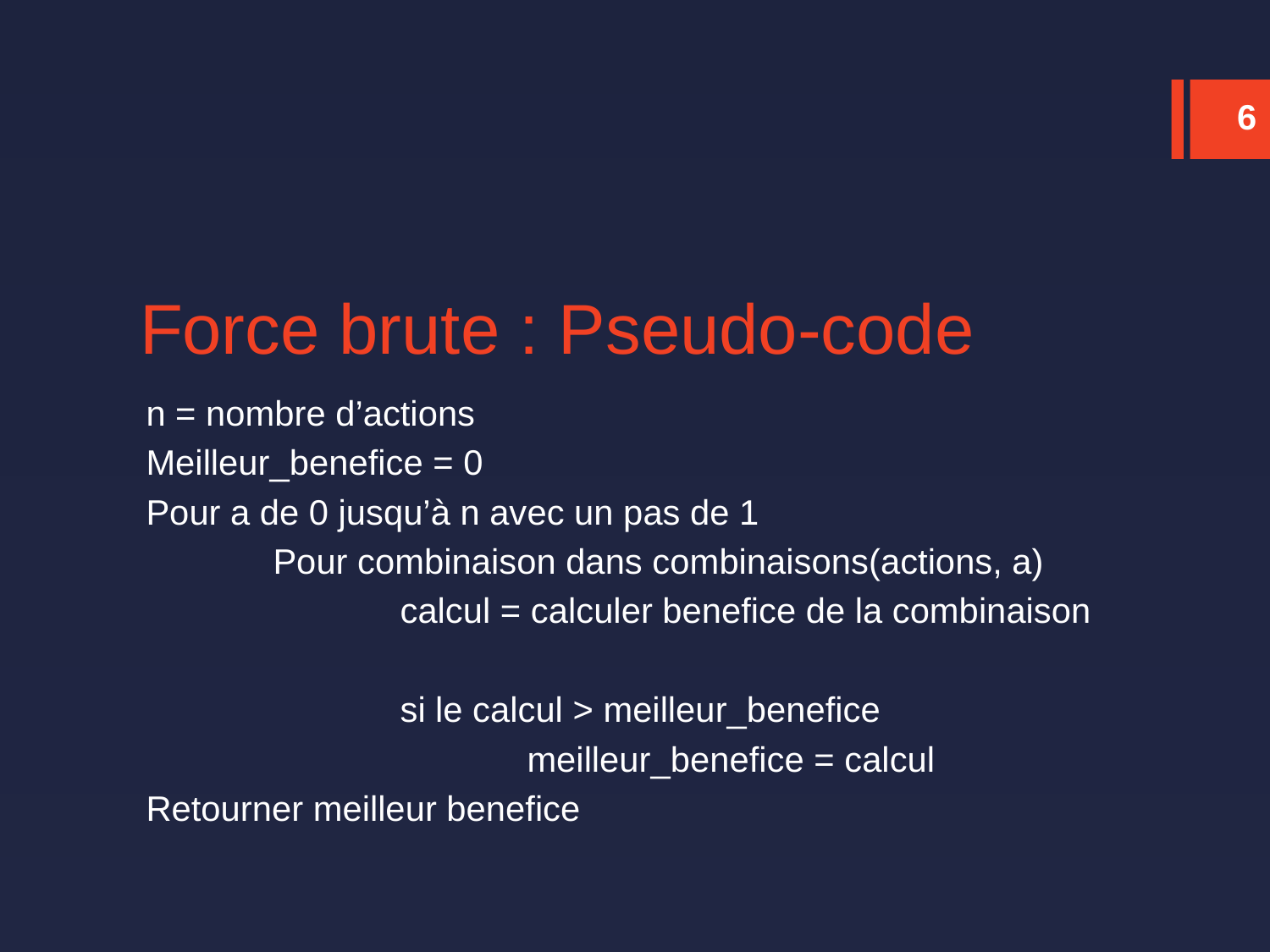

6
# Force brute : Pseudo-code
n = nombre d’actions
Meilleur_benefice = 0
Pour a de 0 jusqu’à n avec un pas de 1
	Pour combinaison dans combinaisons(actions, a)
		calcul = calculer benefice de la combinaison

		si le calcul > meilleur_benefice
			meilleur_benefice = calcul
Retourner meilleur benefice